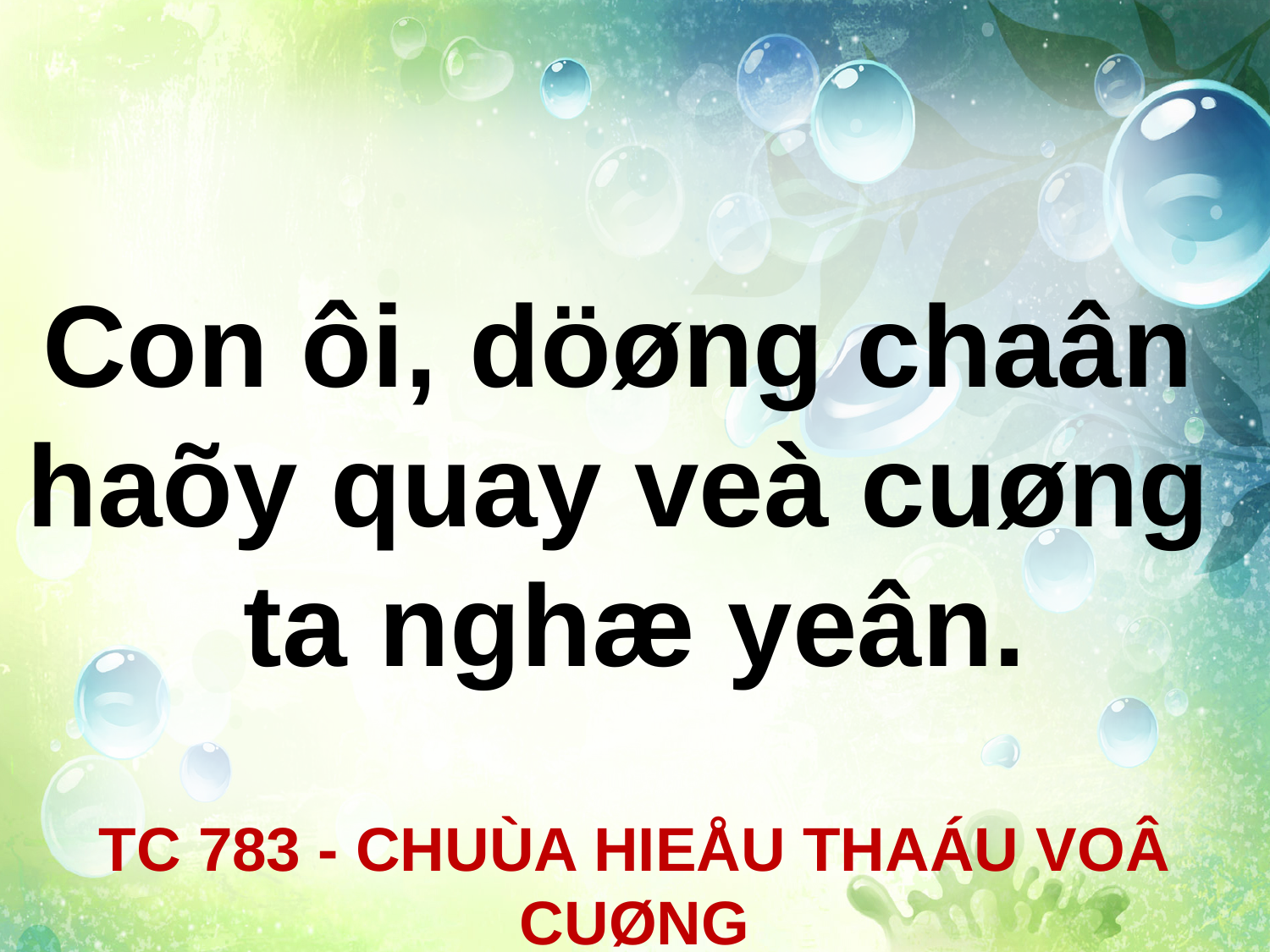

Con ôi, döøng chaân
haõy quay veà cuøng
ta nghæ yeân.
TC 783 - CHUÙA HIEÅU THAÁU VOÂ CUØNG